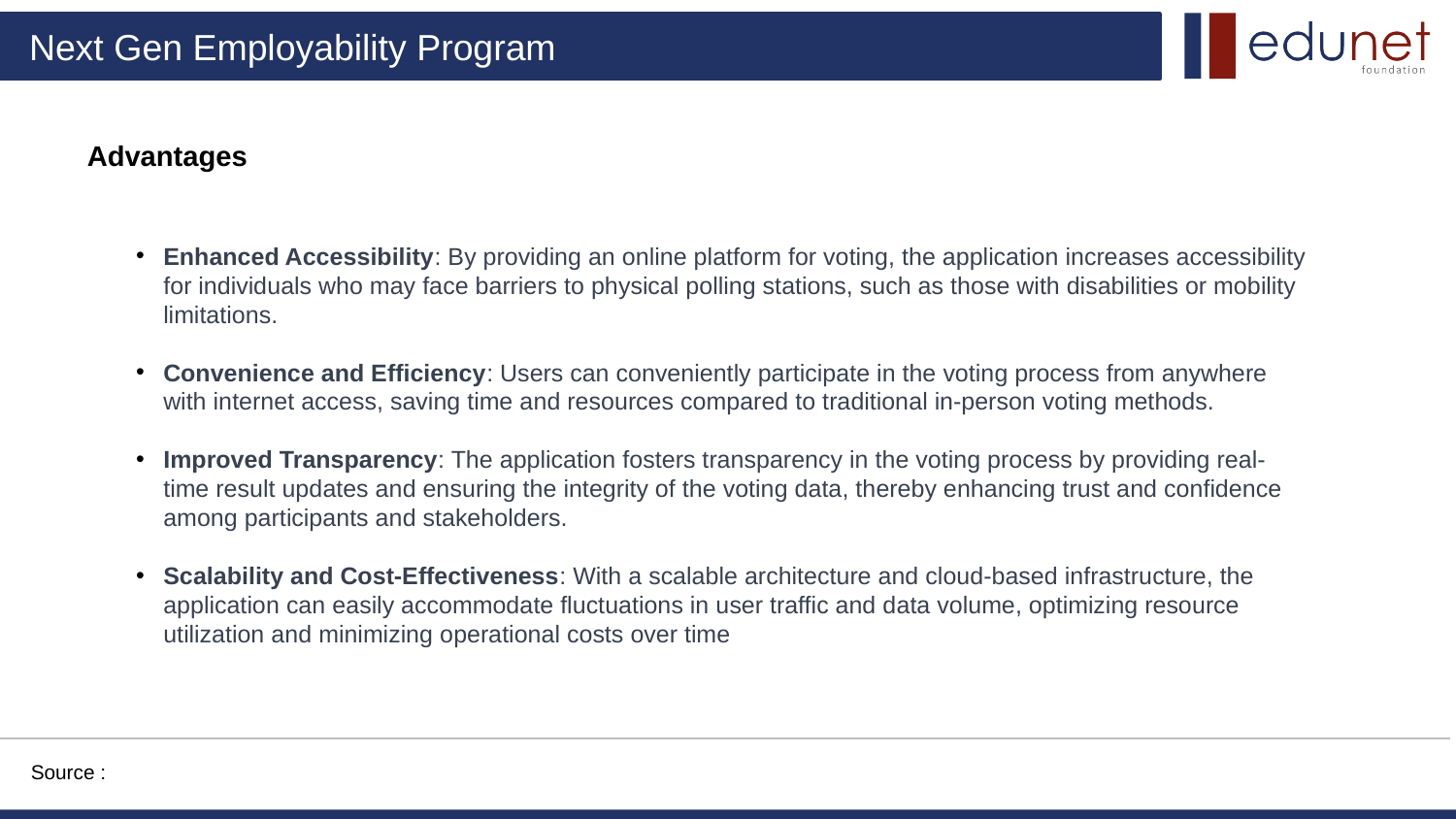

Advantages
Enhanced Accessibility: By providing an online platform for voting, the application increases accessibility for individuals who may face barriers to physical polling stations, such as those with disabilities or mobility limitations.

Convenience and Efficiency: Users can conveniently participate in the voting process from anywhere with internet access, saving time and resources compared to traditional in-person voting methods.

Improved Transparency: The application fosters transparency in the voting process by providing real-time result updates and ensuring the integrity of the voting data, thereby enhancing trust and confidence among participants and stakeholders.

Scalability and Cost-Effectiveness: With a scalable architecture and cloud-based infrastructure, the application can easily accommodate fluctuations in user traffic and data volume, optimizing resource utilization and minimizing operational costs over time
Source :